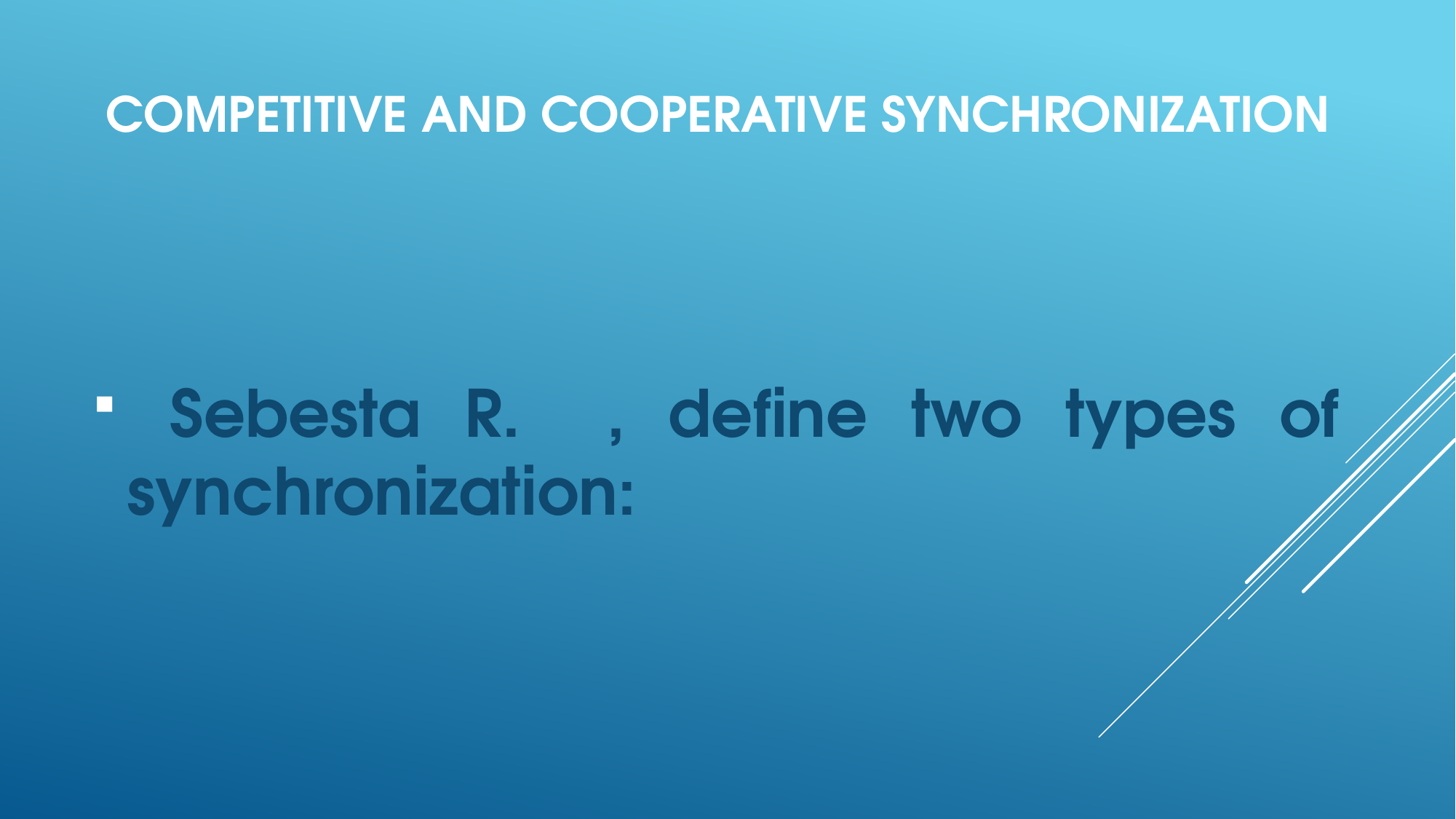

# Competitive and Cooperative Synchronization

 Sebesta R.  , define two types of synchronization: